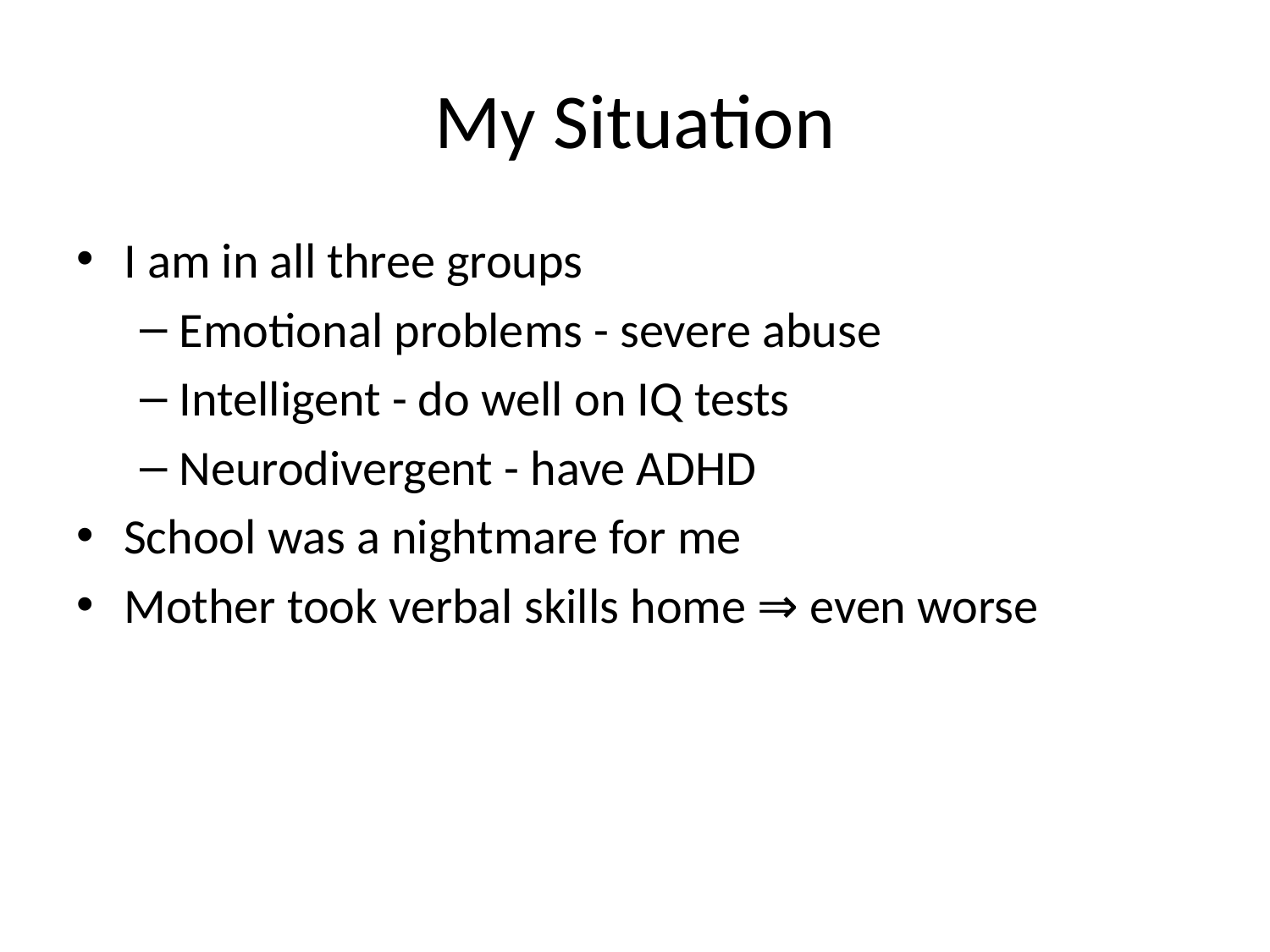

# My Situation
I am in all three groups
Emotional problems - severe abuse
Intelligent - do well on IQ tests
Neurodivergent - have ADHD
School was a nightmare for me
Mother took verbal skills home ⇒ even worse